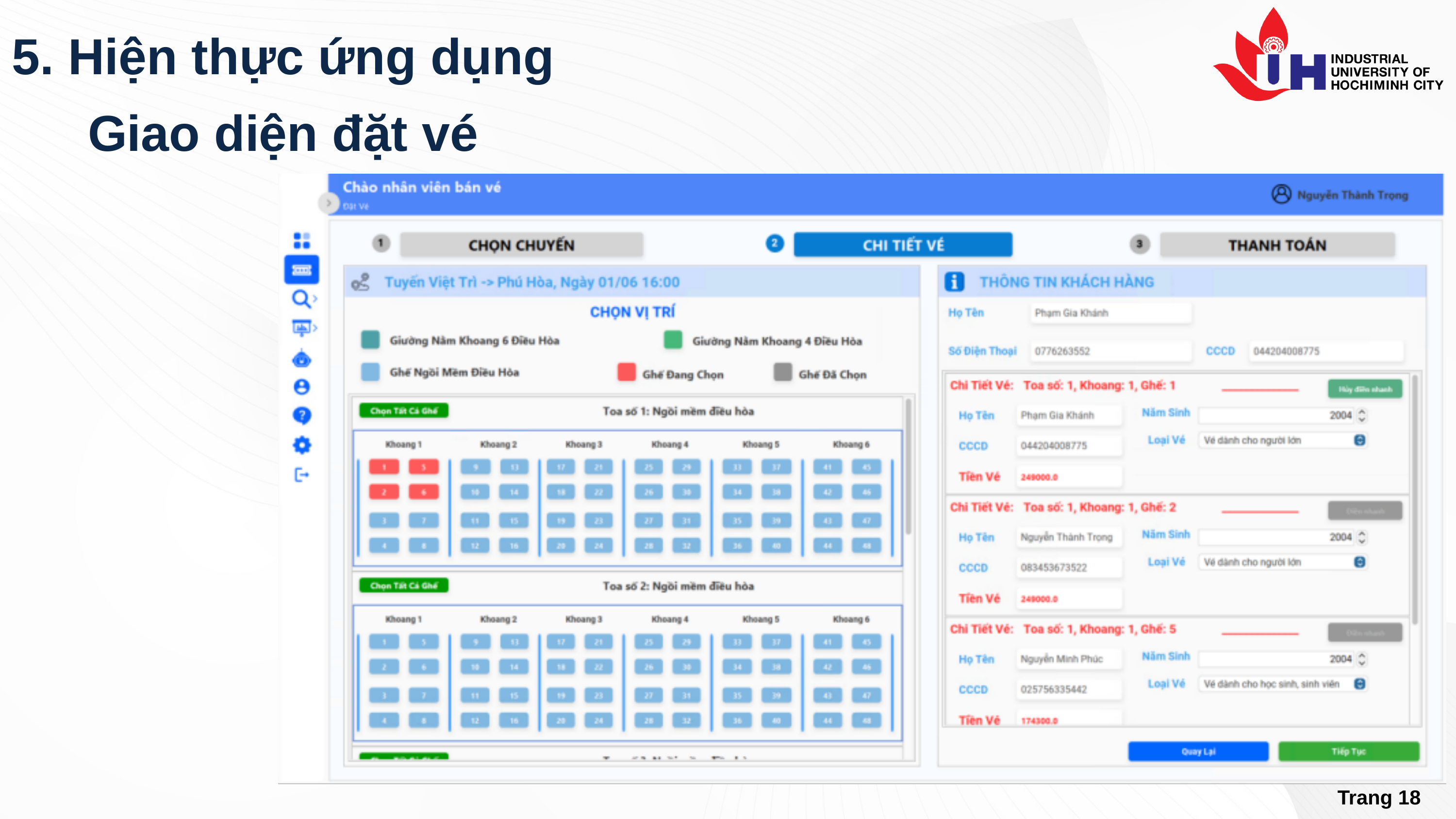

5. Hiện thực ứng dụng
Giao diện đặt vé

Trang 18